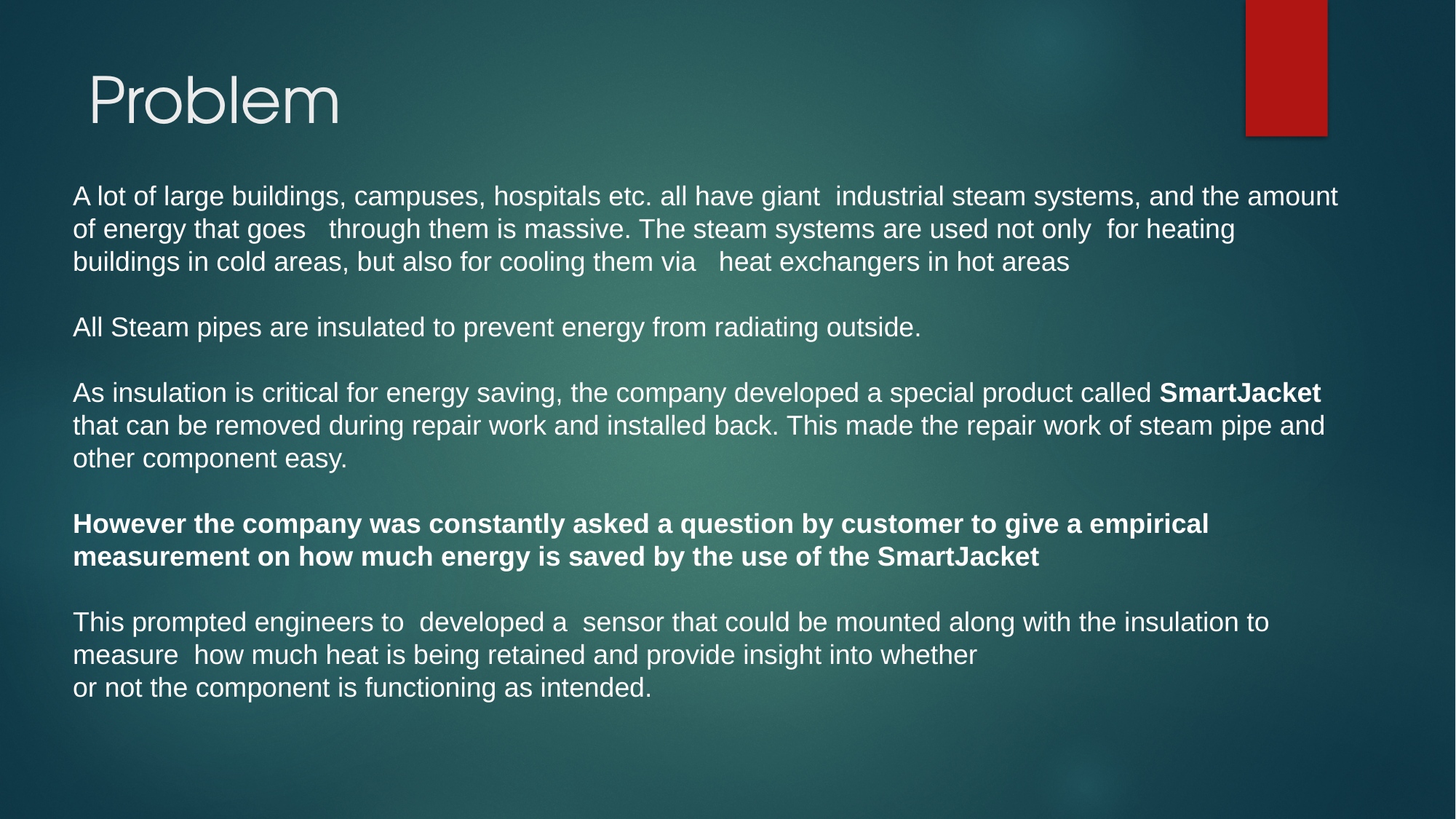

# Problem
A lot of large buildings, campuses, hospitals etc. all have giant  industrial steam systems, and the amount of energy that goes   through them is massive. The steam systems are used not only  for heating buildings in cold areas, but also for cooling them via   heat exchangers in hot areas

All Steam pipes are insulated to prevent energy from radiating outside.

As insulation is critical for energy saving, the company developed a special product called SmartJacket   that can be removed during repair work and installed back. This made the repair work of steam pipe and other component easy.

However the company was constantly asked a question by customer to give a empirical measurement on how much energy is saved by the use of the SmartJacket

This prompted engineers to  developed a  sensor that could be mounted along with the insulation to measure  how much heat is being retained and provide insight into whether
or not the component is functioning as intended.